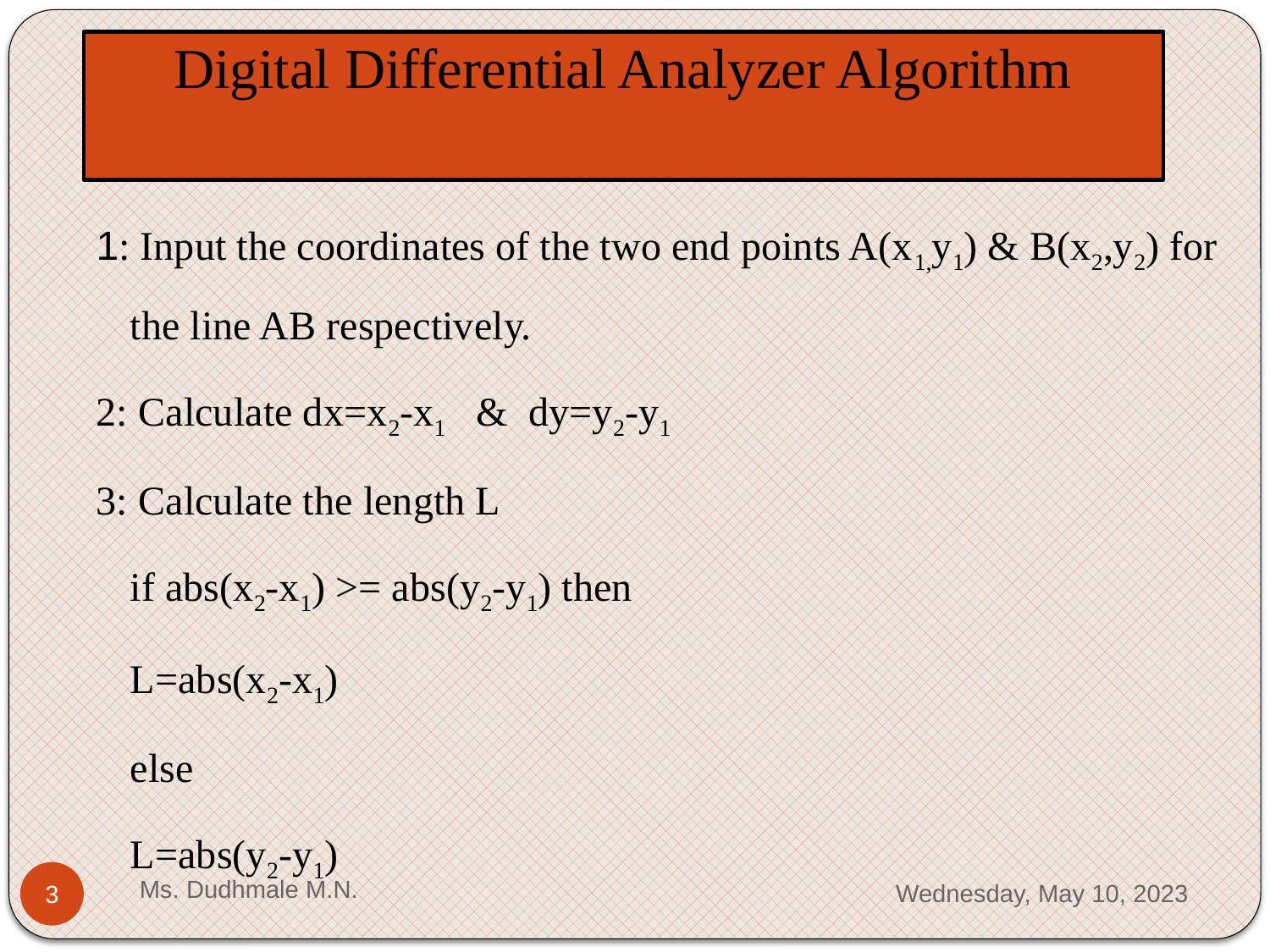

# Digital Differential Analyzer Algorithm
1: Input the coordinates of the two end points A(x1,y1) & B(x2,y2) for the line AB respectively.
2: Calculate dx=x2-x1   &  dy=y2-y1
3: Calculate the length L
	if abs(x2-x1) >= abs(y2-y1) then
		L=abs(x2-x1)
	else
		L=abs(y2-y1)

Ms. Dudhmale M.N.
Wednesday, May 10, 2023
3